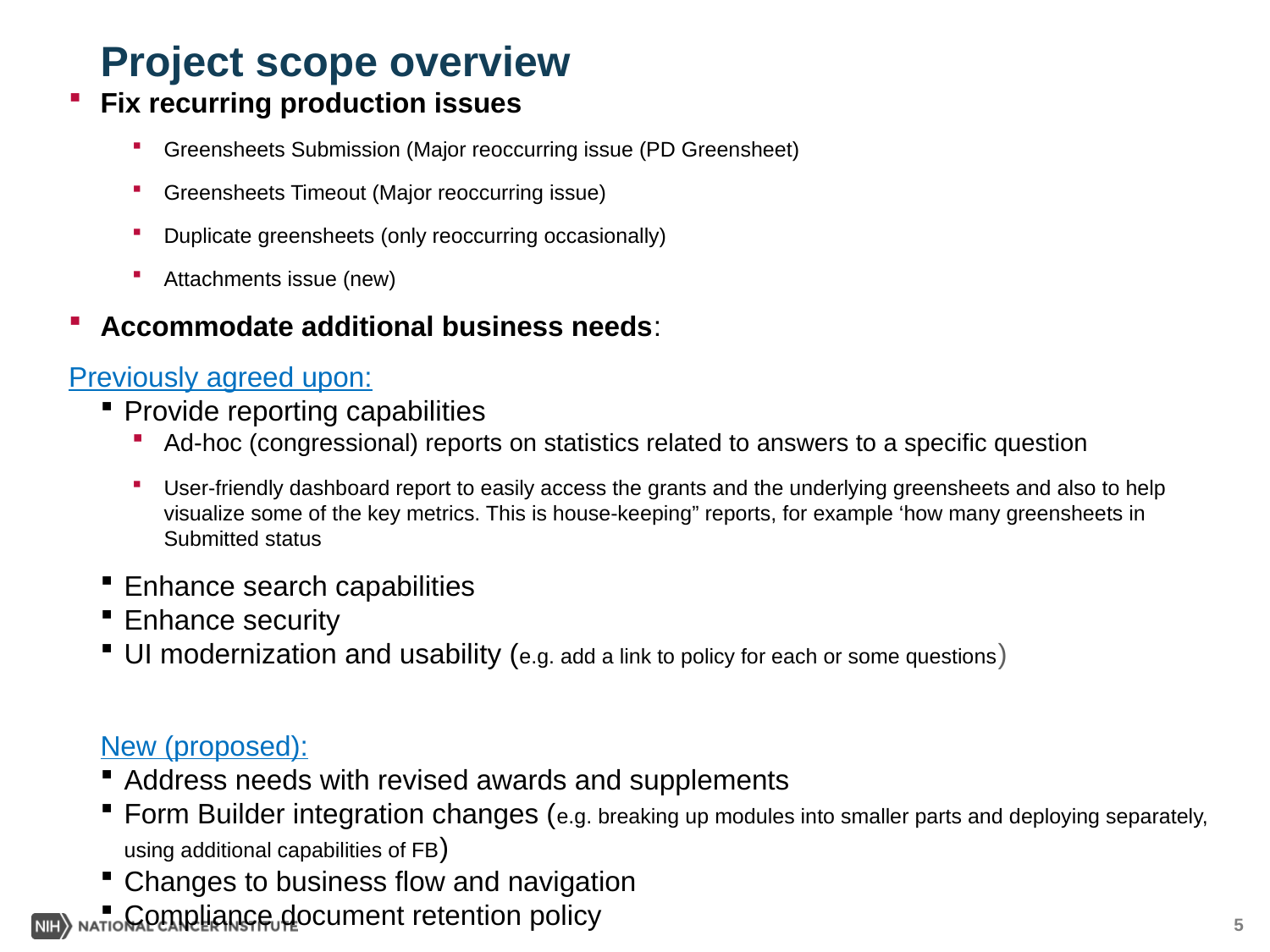

# Project scope overview
Fix recurring production issues
Greensheets Submission (Major reoccurring issue (PD Greensheet)
Greensheets Timeout (Major reoccurring issue)
Duplicate greensheets (only reoccurring occasionally)
Attachments issue (new)
Accommodate additional business needs:
Previously agreed upon:
Provide reporting capabilities
Ad-hoc (congressional) reports on statistics related to answers to a specific question
User-friendly dashboard report to easily access the grants and the underlying greensheets and also to help visualize some of the key metrics. This is house-keeping” reports, for example ‘how many greensheets in Submitted status
Enhance search capabilities
Enhance security
UI modernization and usability (e.g. add a link to policy for each or some questions)

New (proposed):
Address needs with revised awards and supplements
Form Builder integration changes (e.g. breaking up modules into smaller parts and deploying separately, using additional capabilities of FB)
Changes to business flow and navigation
Compliance document retention policy